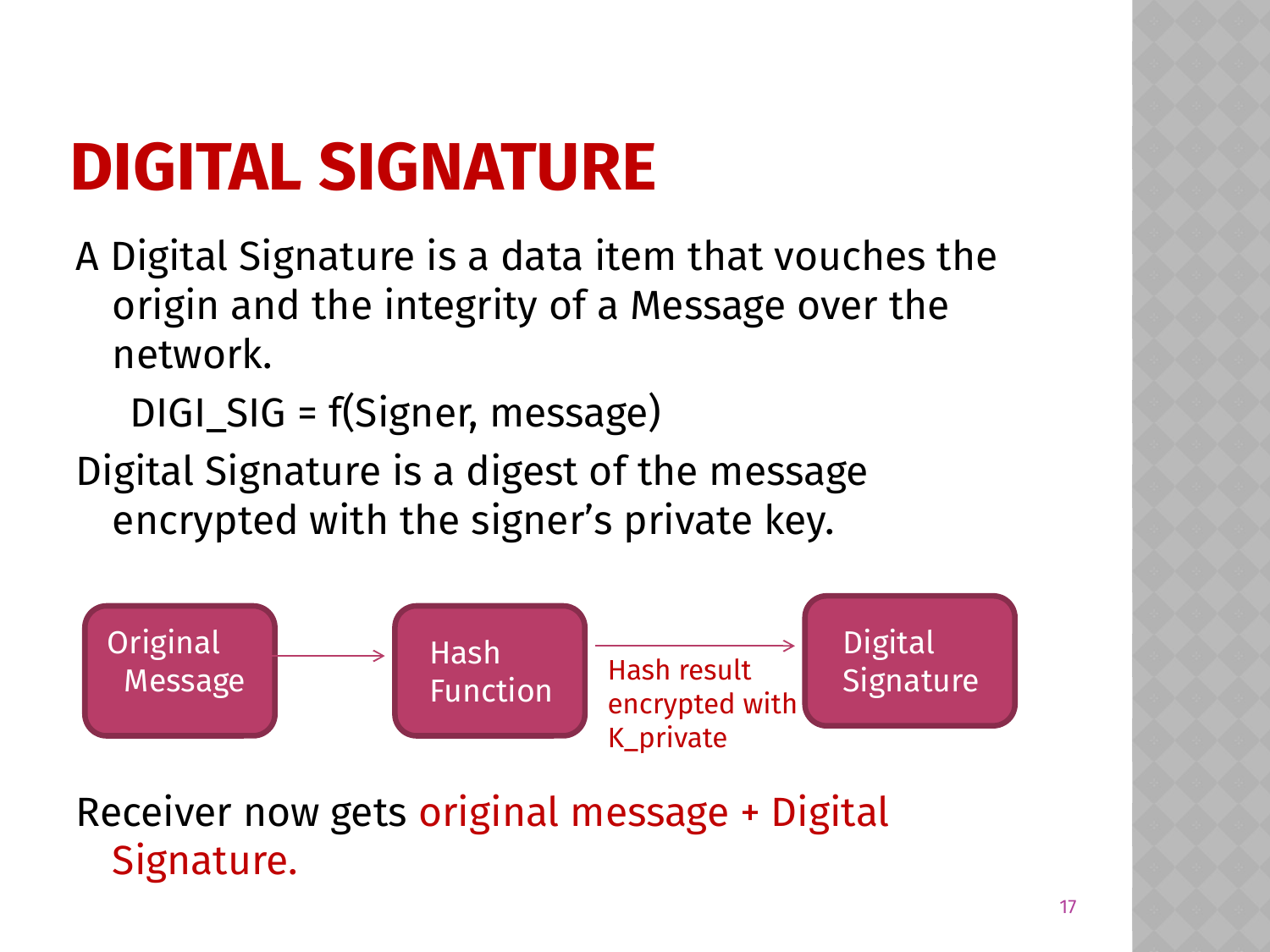

# DIGITAL SIGNATURE
A Digital Signature is a data item that vouches the origin and the integrity of a Message over the network.
     DIGI_SIG = f(Signer, message)
Digital Signature is a digest of the message encrypted with the signer’s private key.

Receiver now gets original message + Digital Signature.

Original
  Message
   Digital
   Signature
     Hash
     Function
Hash result encrypted with K_private
17